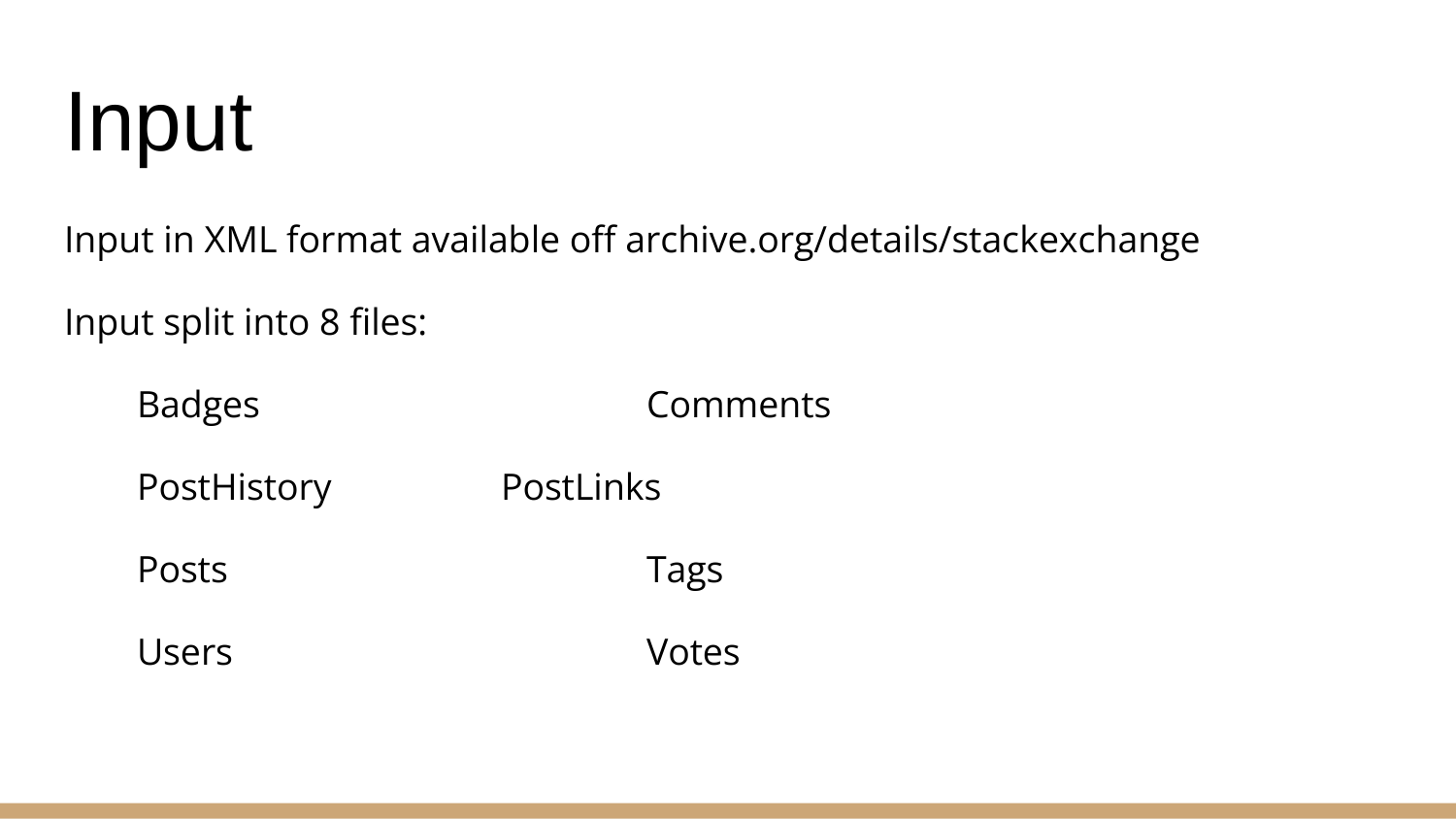

# Input
Input in XML format available off archive.org/details/stackexchange
Input split into 8 files:
Badges 			Comments
PostHistory 		PostLinks
Posts 			Tags
Users 			Votes